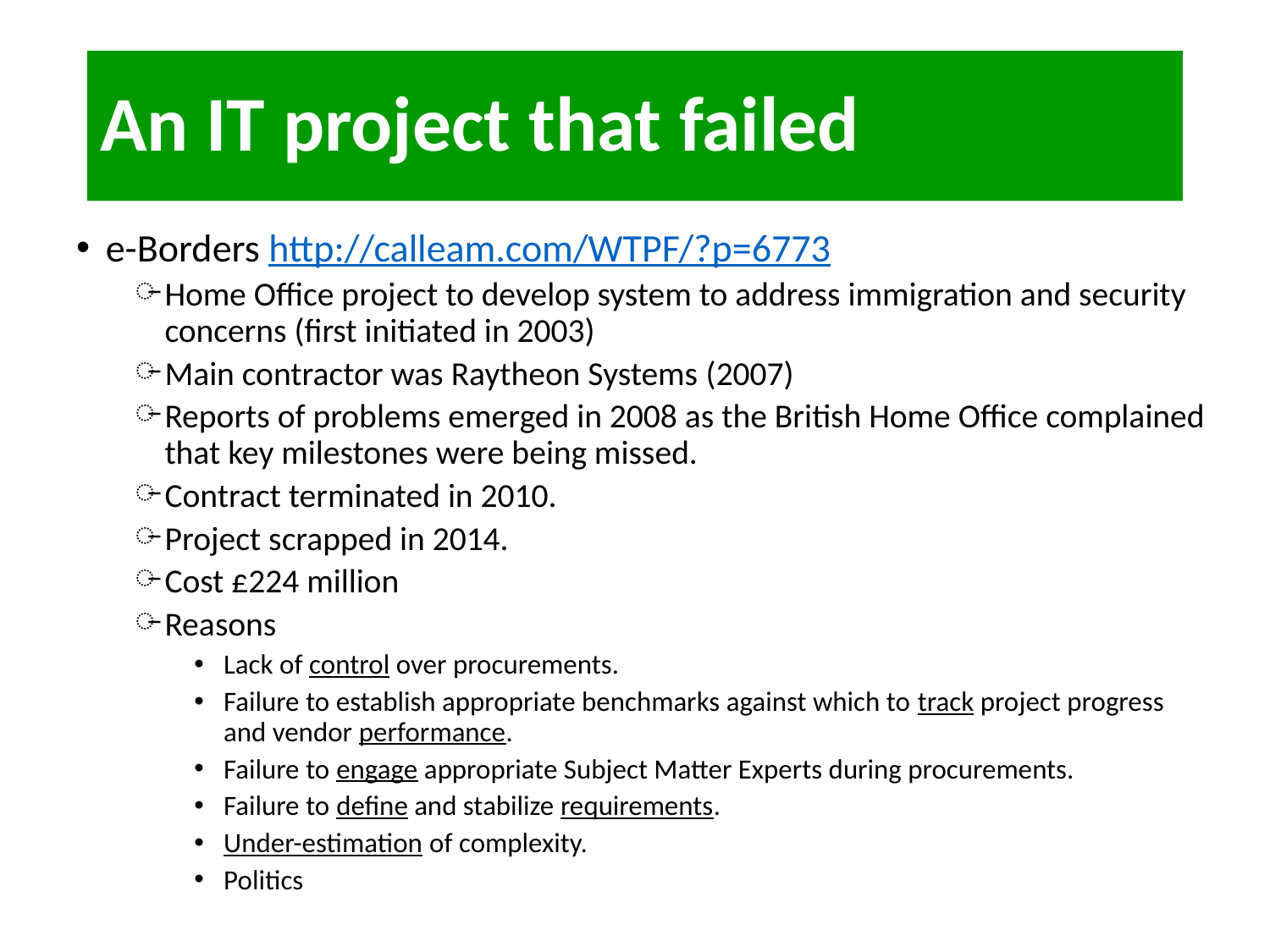

# An IT project that failed
e-Borders http://calleam.com/WTPF/?p=6773
Home Office project to develop system to address immigration and security concerns (first initiated in 2003)
Main contractor was Raytheon Systems (2007)
Reports of problems emerged in 2008 as the British Home Office complained that key milestones were being missed.
Contract terminated in 2010.
Project scrapped in 2014.
Cost £224 million
Reasons
Lack of control over procurements.
Failure to establish appropriate benchmarks against which to track project progress and vendor performance.
Failure to engage appropriate Subject Matter Experts during procurements.
Failure to define and stabilize requirements.
Under-estimation of complexity.
Politics

12